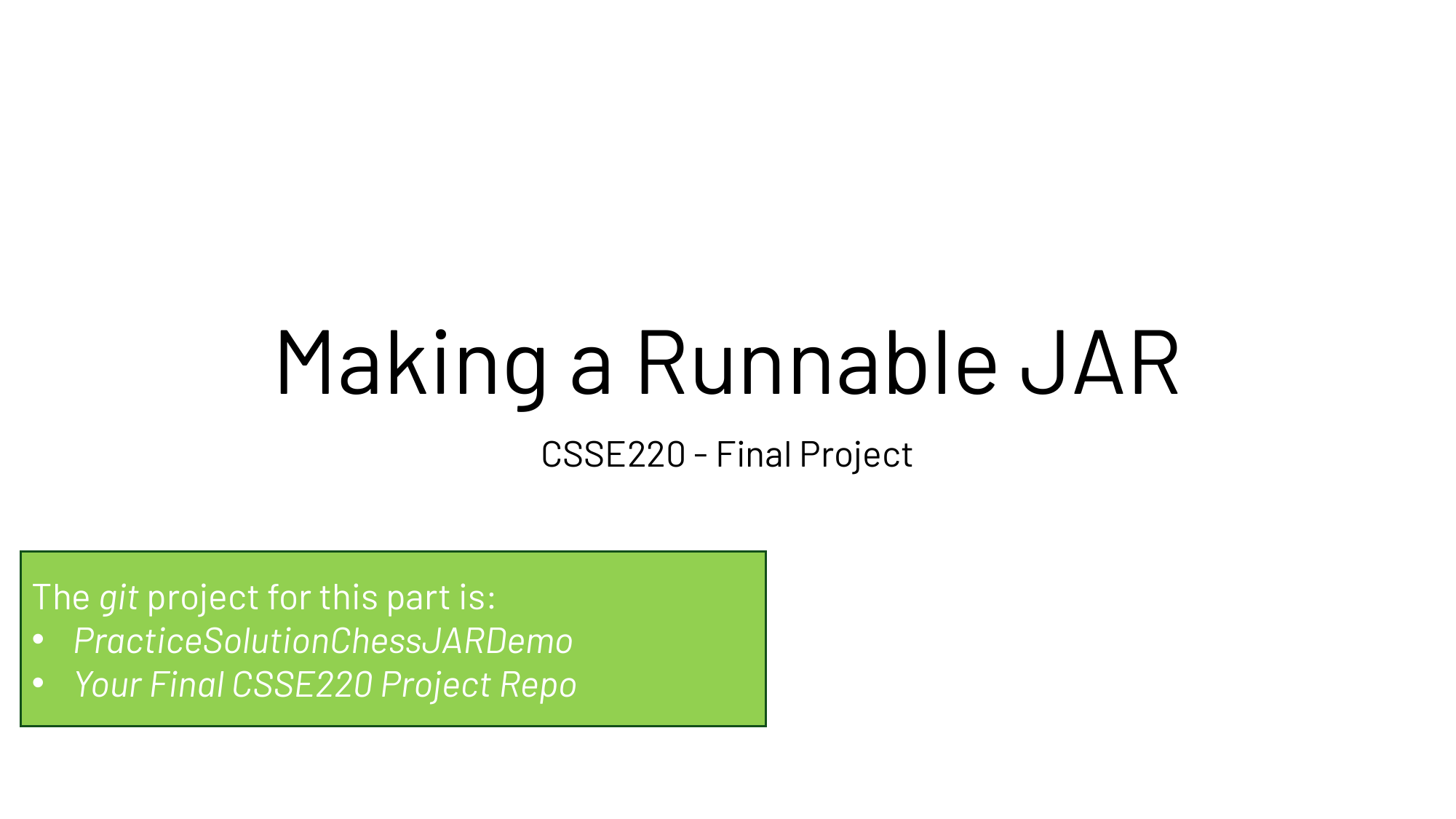

# Making a Runnable JAR
CSSE220 - Final Project
The git project for this part is:
PracticeSolutionChessJARDemo
Your Final CSSE220 Project Repo